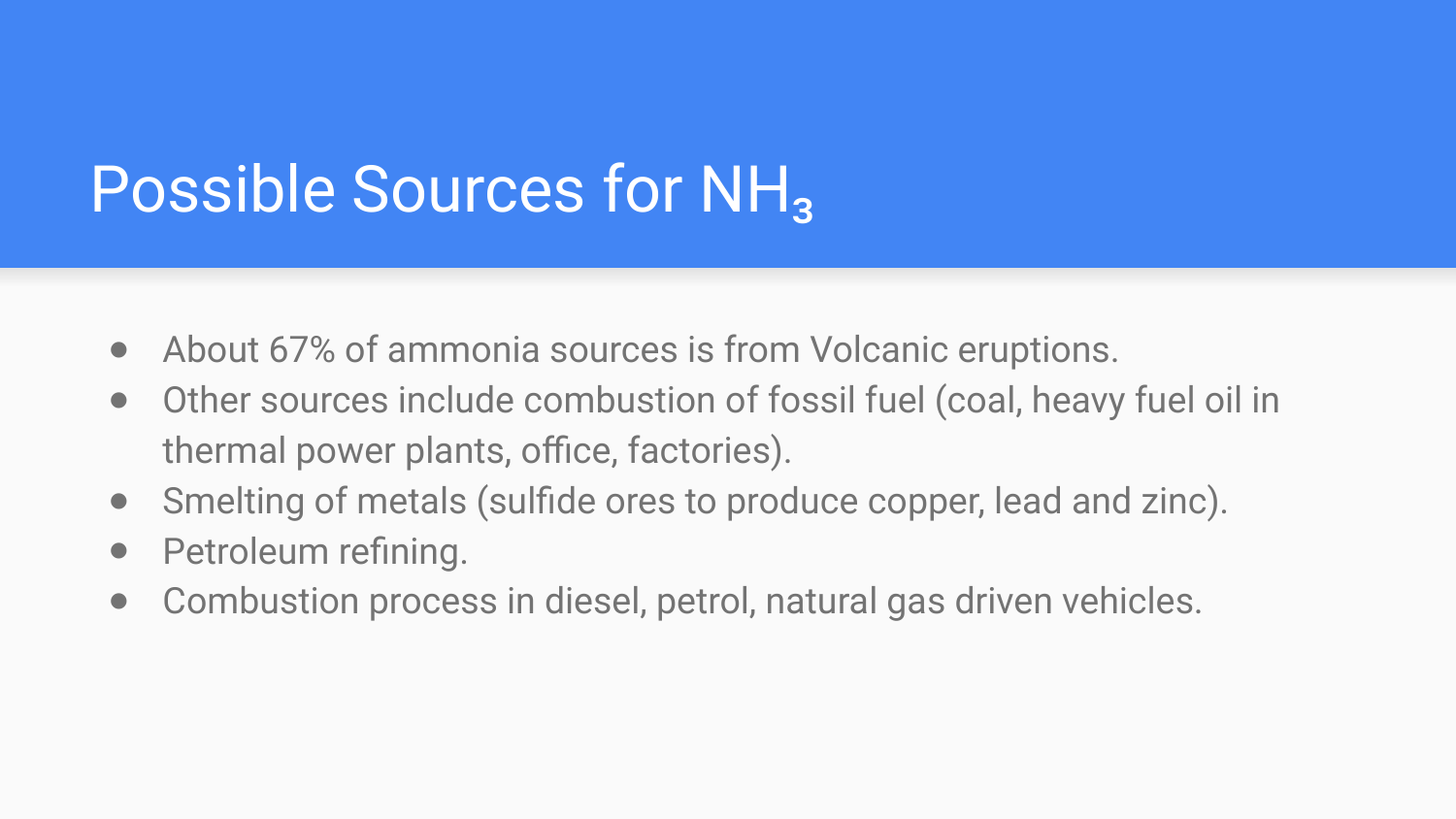

# Possible Sources for NH₃
About 67% of ammonia sources is from Volcanic eruptions.
Other sources include combustion of fossil fuel (coal, heavy fuel oil in thermal power plants, office, factories).
Smelting of metals (sulfide ores to produce copper, lead and zinc).
Petroleum refining.
Combustion process in diesel, petrol, natural gas driven vehicles.